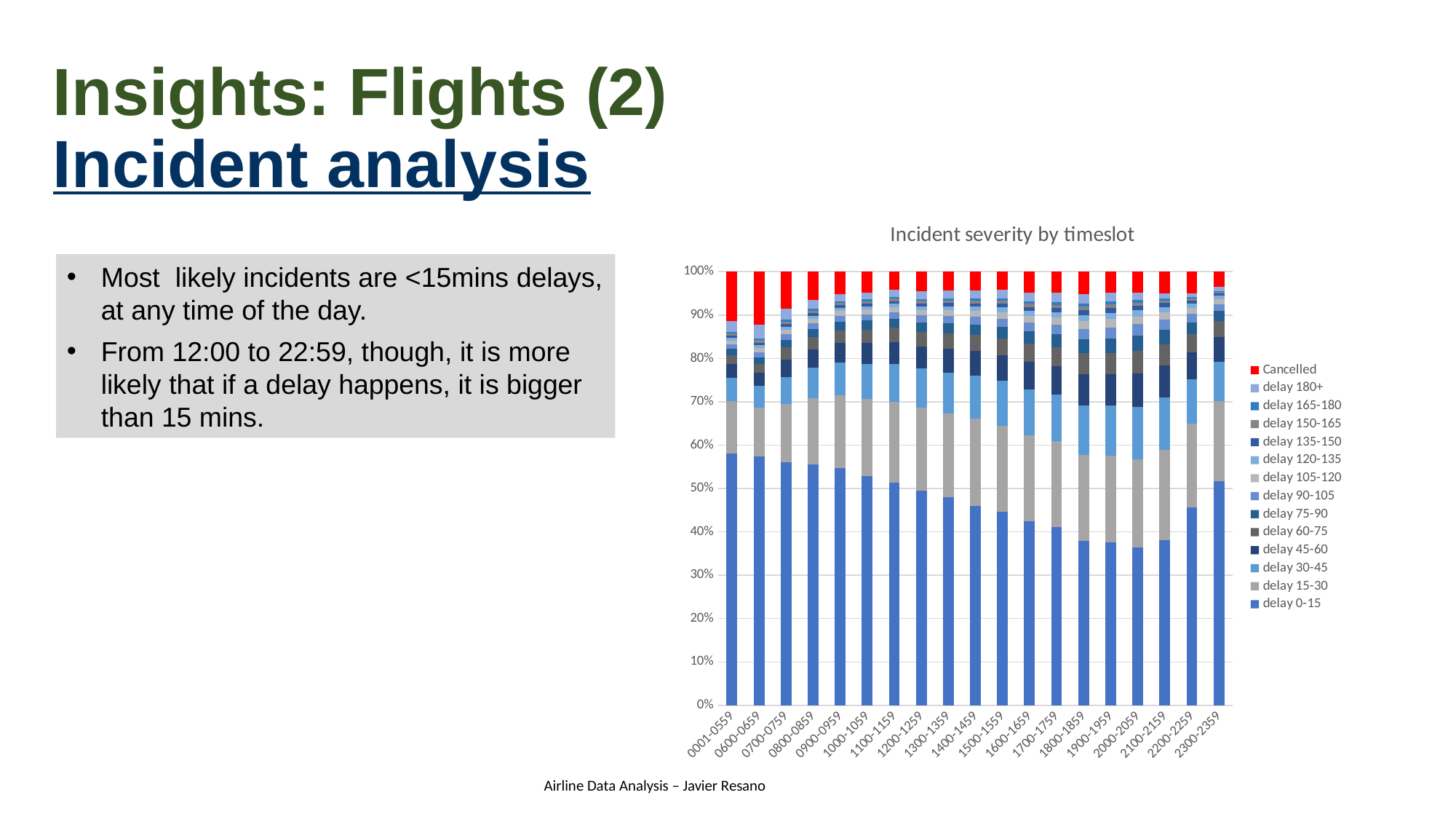

# Insights: Flights (2) Incident analysis

### Chart: Incident severity by timeslot

| Category | delay 0-15 | delay 15-30 | delay 30-45 | delay 45-60 | delay 60-75 | delay 75-90 | delay 90-105 | delay 105-120 | delay 120-135 | delay 135-150 | delay 150-165 | delay 165-180 | delay 180+ | Cancelled |
|---|---|---|---|---|---|---|---|---|---|---|---|---|---|---|
| 0001-0559 | 11599.0 | 2431.0 | 1054.0 | 654.0 | 401.0 | 297.0 | 209.0 | 177.0 | 131.0 | 104.0 | 86.0 | 67.0 | 519.0 | 2261.0 |
| 0600-0659 | 46551.0 | 9178.0 | 4009.0 | 2460.0 | 1635.0 | 1233.0 | 970.0 | 763.0 | 571.0 | 474.0 | 419.0 | 344.0 | 2567.0 | 9921.0 |
| 0700-0759 | 48722.0 | 11647.0 | 5497.0 | 3489.0 | 2390.0 | 1527.0 | 1156.0 | 864.0 | 672.0 | 552.0 | 435.0 | 381.0 | 2207.0 | 7420.0 |
| 0800-0859 | 67825.0 | 18590.0 | 8527.0 | 5165.0 | 3401.0 | 2237.0 | 1703.0 | 1211.0 | 915.0 | 788.0 | 602.0 | 511.0 | 2464.0 | 7988.0 |
| 0900-0959 | 66160.0 | 20221.0 | 9148.0 | 5445.0 | 3460.0 | 2363.0 | 1597.0 | 1360.0 | 1009.0 | 743.0 | 580.0 | 466.0 | 1938.0 | 6277.0 |
| 1000-1059 | 77377.0 | 26053.0 | 11940.0 | 7114.0 | 4549.0 | 2959.0 | 2092.0 | 1632.0 | 1185.0 | 935.0 | 757.0 | 559.0 | 2334.0 | 7059.0 |
| 1100-1159 | 79301.0 | 28924.0 | 13297.0 | 7900.0 | 5064.0 | 3286.0 | 2352.0 | 1698.0 | 1340.0 | 924.0 | 816.0 | 583.0 | 2549.0 | 6503.0 |
| 1200-1259 | 76628.0 | 29400.0 | 14247.0 | 7807.0 | 5087.0 | 3465.0 | 2496.0 | 1855.0 | 1362.0 | 1037.0 | 848.0 | 653.0 | 2943.0 | 6830.0 |
| 1300-1359 | 83852.0 | 33710.0 | 16514.0 | 9620.0 | 6008.0 | 4212.0 | 2953.0 | 2241.0 | 1653.0 | 1245.0 | 1028.0 | 791.0 | 3351.0 | 7456.0 |
| 1400-1459 | 79833.0 | 34794.0 | 17309.0 | 9950.0 | 6288.0 | 4225.0 | 3151.0 | 2316.0 | 1707.0 | 1312.0 | 1075.0 | 794.0 | 3389.0 | 7439.0 |
| 1500-1559 | 81147.0 | 36192.0 | 18885.0 | 10914.0 | 7030.0 | 4830.0 | 3414.0 | 2654.0 | 2035.0 | 1479.0 | 1220.0 | 953.0 | 3787.0 | 7558.0 |
| 1600-1659 | 76766.0 | 35870.0 | 19288.0 | 11511.0 | 7498.0 | 5120.0 | 3688.0 | 2780.0 | 2111.0 | 1576.0 | 1307.0 | 931.0 | 3804.0 | 8701.0 |
| 1700-1759 | 85731.0 | 41251.0 | 22540.0 | 13775.0 | 9197.0 | 6140.0 | 4624.0 | 3507.0 | 2483.0 | 2023.0 | 1537.0 | 1222.0 | 4711.0 | 9990.0 |
| 1800-1859 | 68269.0 | 36003.0 | 20582.0 | 13016.0 | 8525.0 | 5940.0 | 4329.0 | 3200.0 | 2512.0 | 1989.0 | 1458.0 | 1198.0 | 4164.0 | 9228.0 |
| 1900-1959 | 68111.0 | 36216.0 | 21136.0 | 13235.0 | 8774.0 | 6107.0 | 4582.0 | 3475.0 | 2634.0 | 1952.0 | 1495.0 | 1183.0 | 3704.0 | 8861.0 |
| 2000-2059 | 48468.0 | 27196.0 | 16186.0 | 10222.0 | 6927.0 | 4849.0 | 3392.0 | 2410.0 | 1841.0 | 1344.0 | 1068.0 | 759.0 | 2203.0 | 6541.0 |
| 2100-2159 | 35384.0 | 19409.0 | 11255.0 | 6955.0 | 4516.0 | 3144.0 | 2177.0 | 1571.0 | 1102.0 | 817.0 | 599.0 | 455.0 | 1103.0 | 4608.0 |
| 2200-2259 | 17221.0 | 7234.0 | 3869.0 | 2375.0 | 1537.0 | 1057.0 | 727.0 | 517.0 | 353.0 | 265.0 | 175.0 | 132.0 | 352.0 | 1870.0 |
| 2300-2359 | 7089.0 | 2546.0 | 1249.0 | 773.0 | 514.0 | 319.0 | 215.0 | 161.0 | 105.0 | 62.0 | 54.0 | 37.0 | 133.0 | 473.0 |
Most  likely incidents are <15mins delays, at any time of the day.
From 12:00 to 22:59, though, it is more likely that if a delay happens, it is bigger than 15 mins.
Airline Data Analysis – Javier Resano